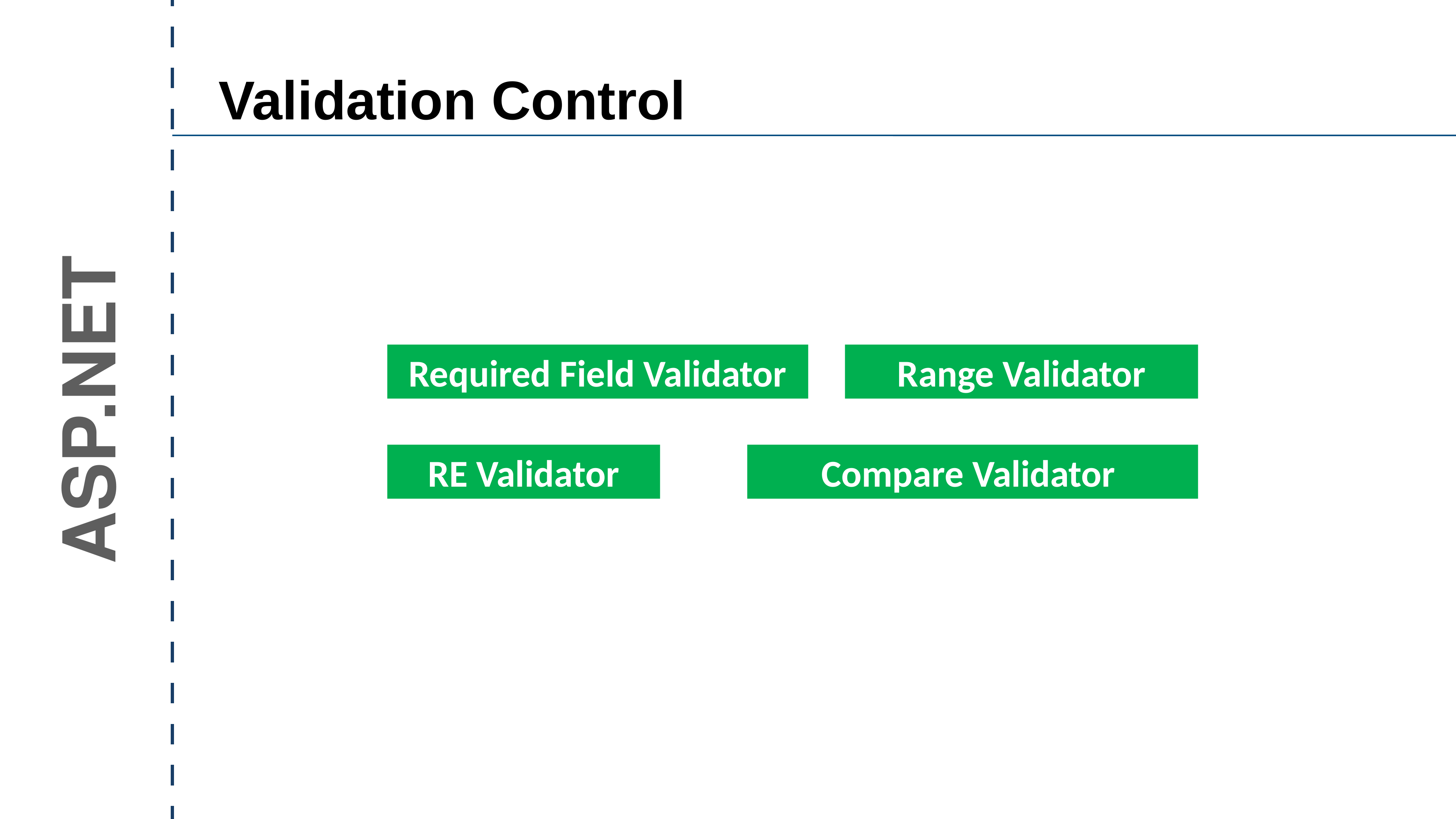

Validation Control

Required Field Validator
Range Validator
ASP.NET
RE Validator
Compare Validator